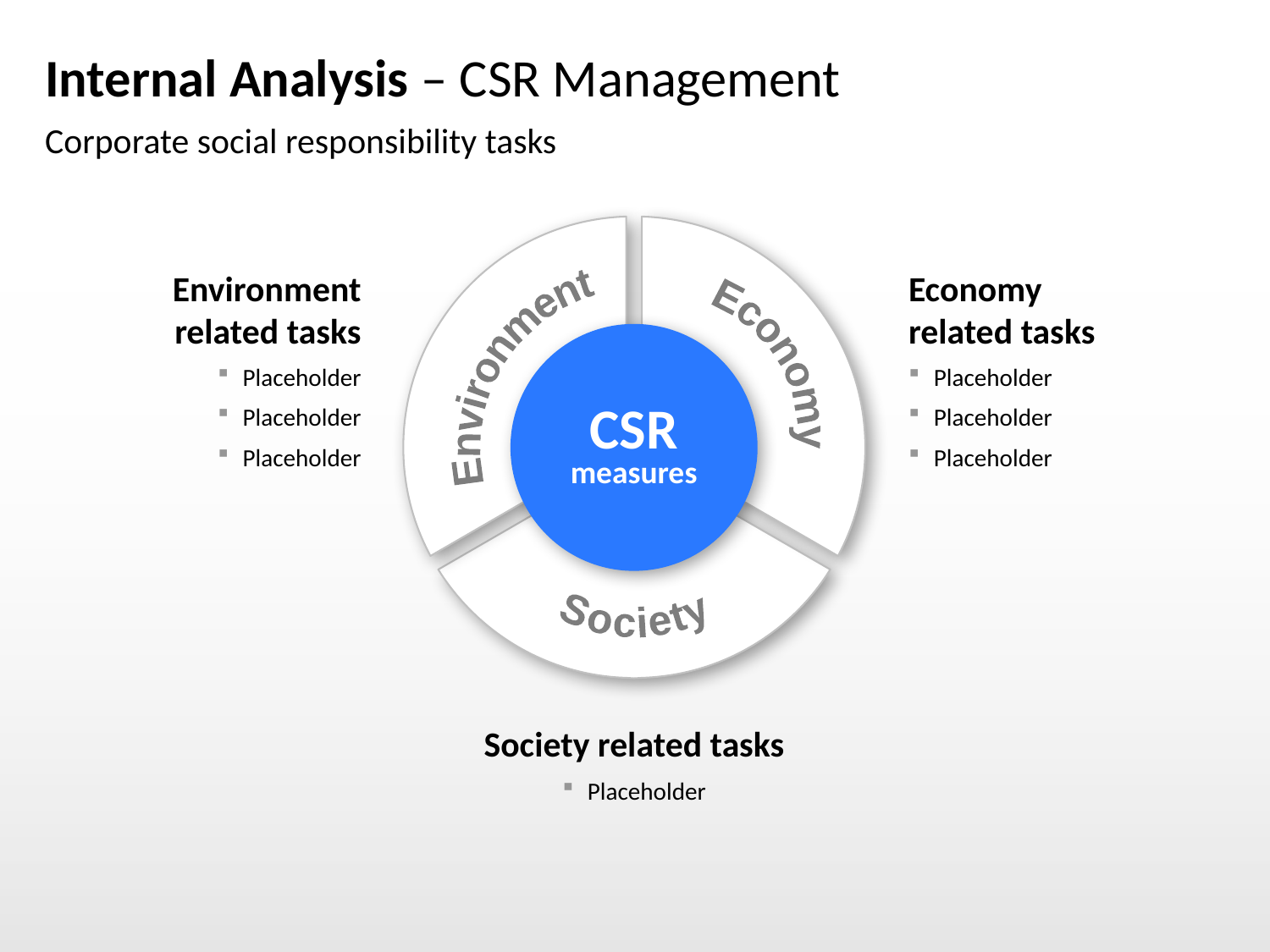

# Internal Analysis – CSR Management
Corporate social responsibility tasks

Society
Economy
Environment
CSR
measures
Environment
related tasks
Placeholder
Placeholder
Placeholder
Economy
related tasks
Placeholder
Placeholder
Placeholder
Society related tasks
Placeholder